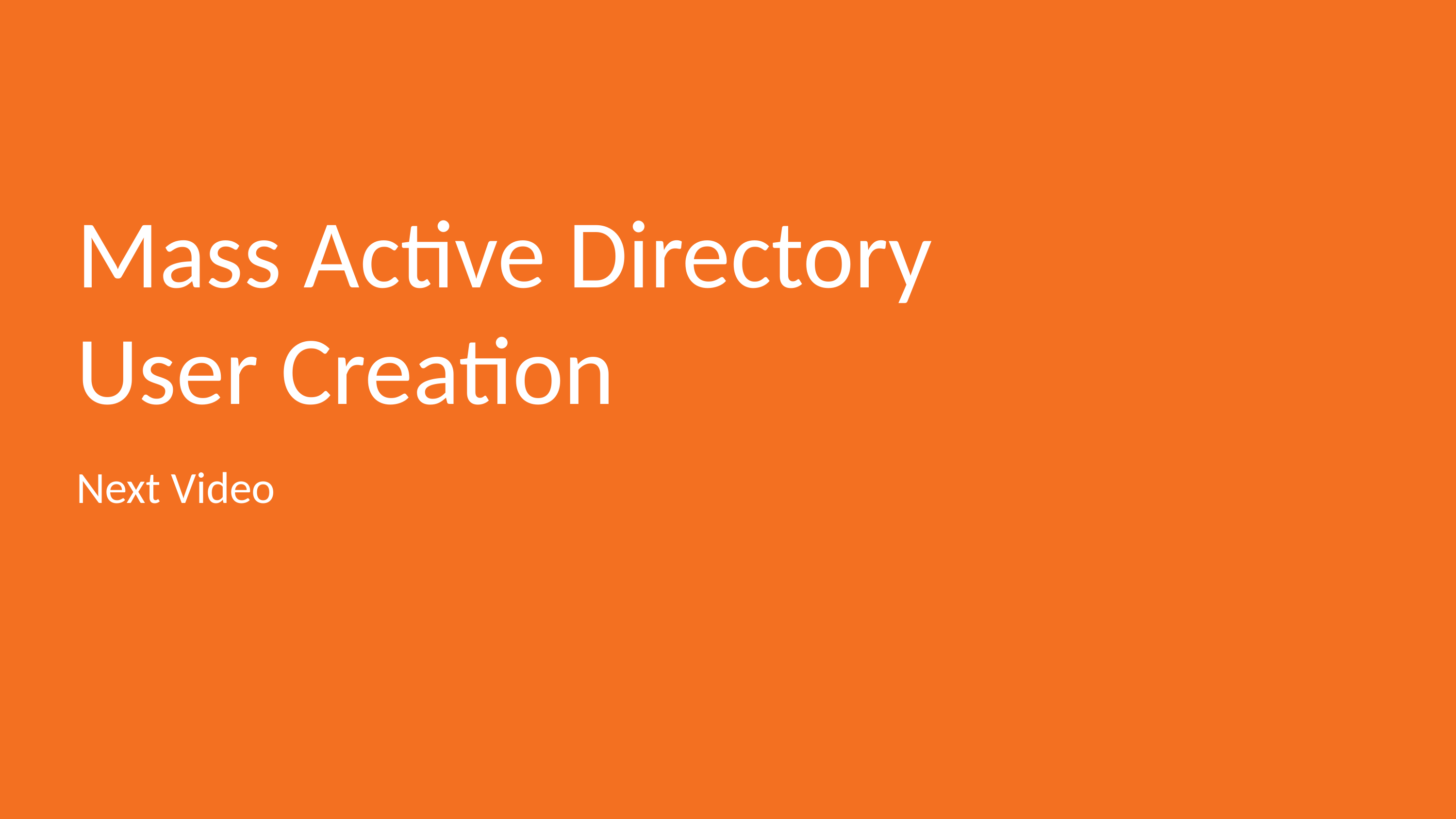

# Mass Active Directory User Creation
Next Video